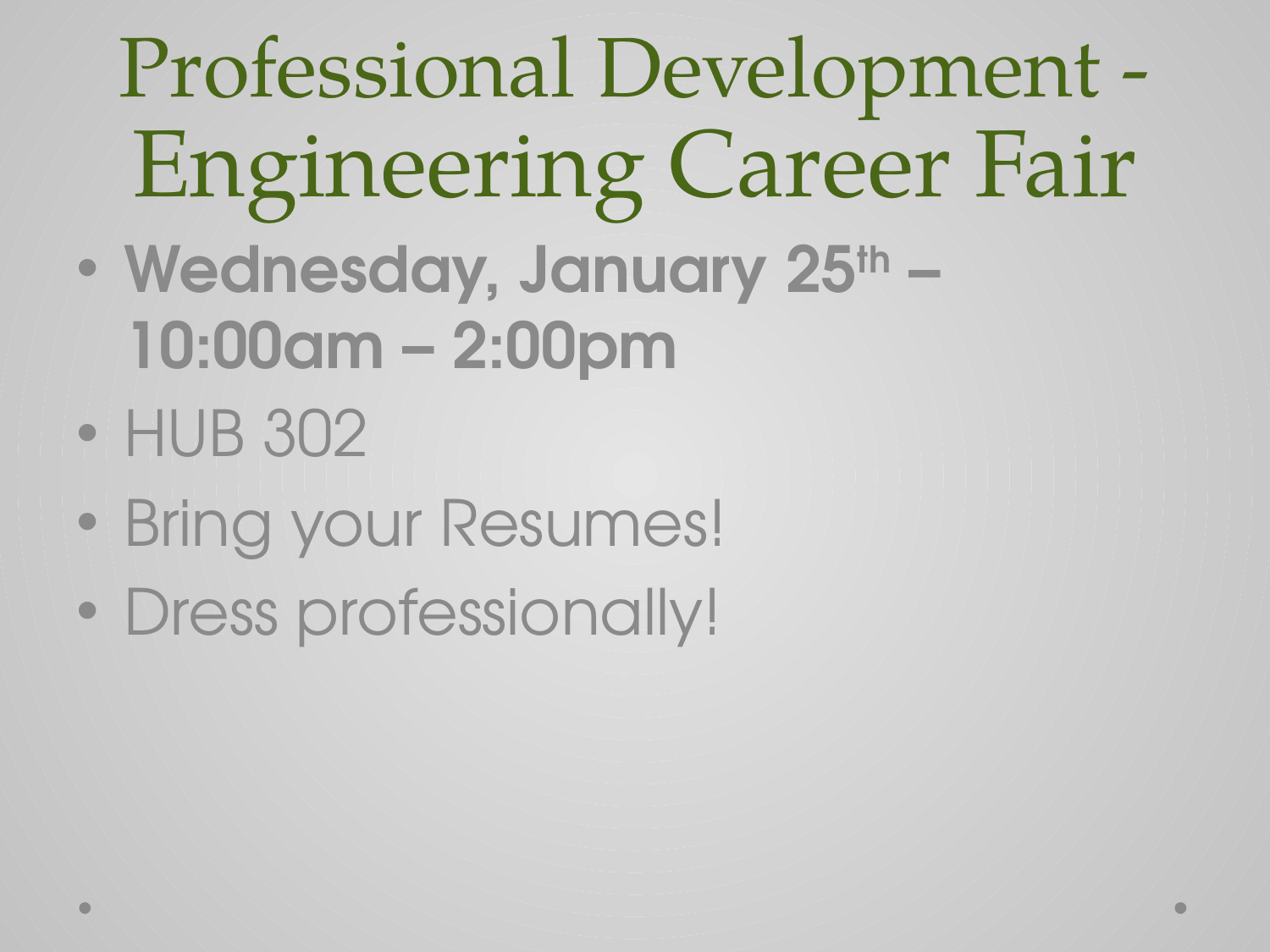

# Professional Development - Engineering Career Fair
Wednesday, January 25th – 10:00am – 2:00pm
HUB 302
Bring your Resumes!
Dress professionally!